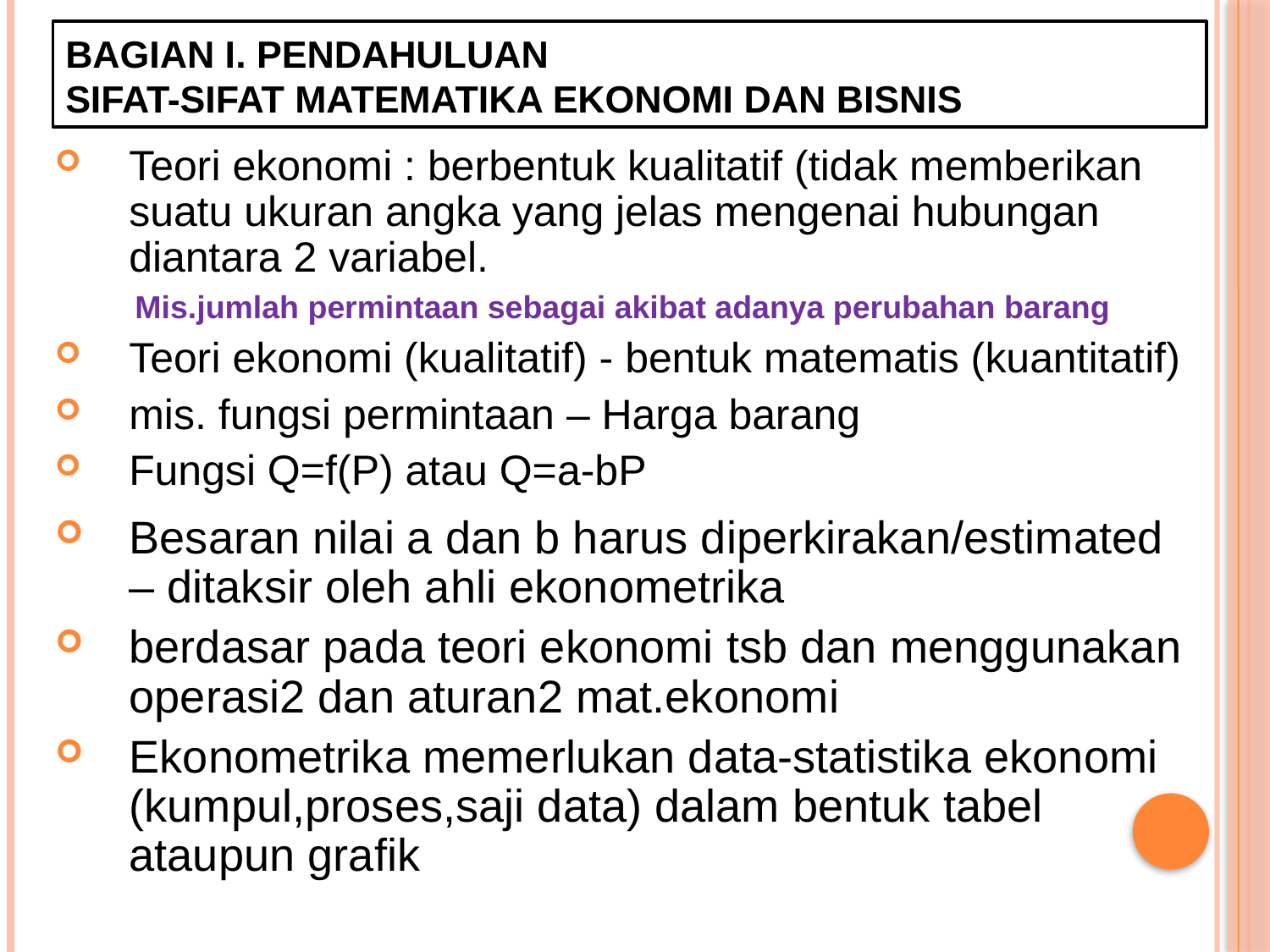

# Bagian i. pendahuluan Sifat-sifat matematika ekonomi dan bisnis
Teori ekonomi : berbentuk kualitatif (tidak memberikan suatu ukuran angka yang jelas mengenai hubungan diantara 2 variabel.
         Mis.jumlah permintaan sebagai akibat adanya perubahan barang
Teori ekonomi (kualitatif) - bentuk matematis (kuantitatif)
mis. fungsi permintaan – Harga barang
Fungsi Q=f(P) atau Q=a-bP
Besaran nilai a dan b harus diperkirakan/estimated – ditaksir oleh ahli ekonometrika
berdasar pada teori ekonomi tsb dan menggunakan operasi2 dan aturan2 mat.ekonomi
Ekonometrika memerlukan data-statistika ekonomi (kumpul,proses,saji data) dalam bentuk tabel ataupun grafik